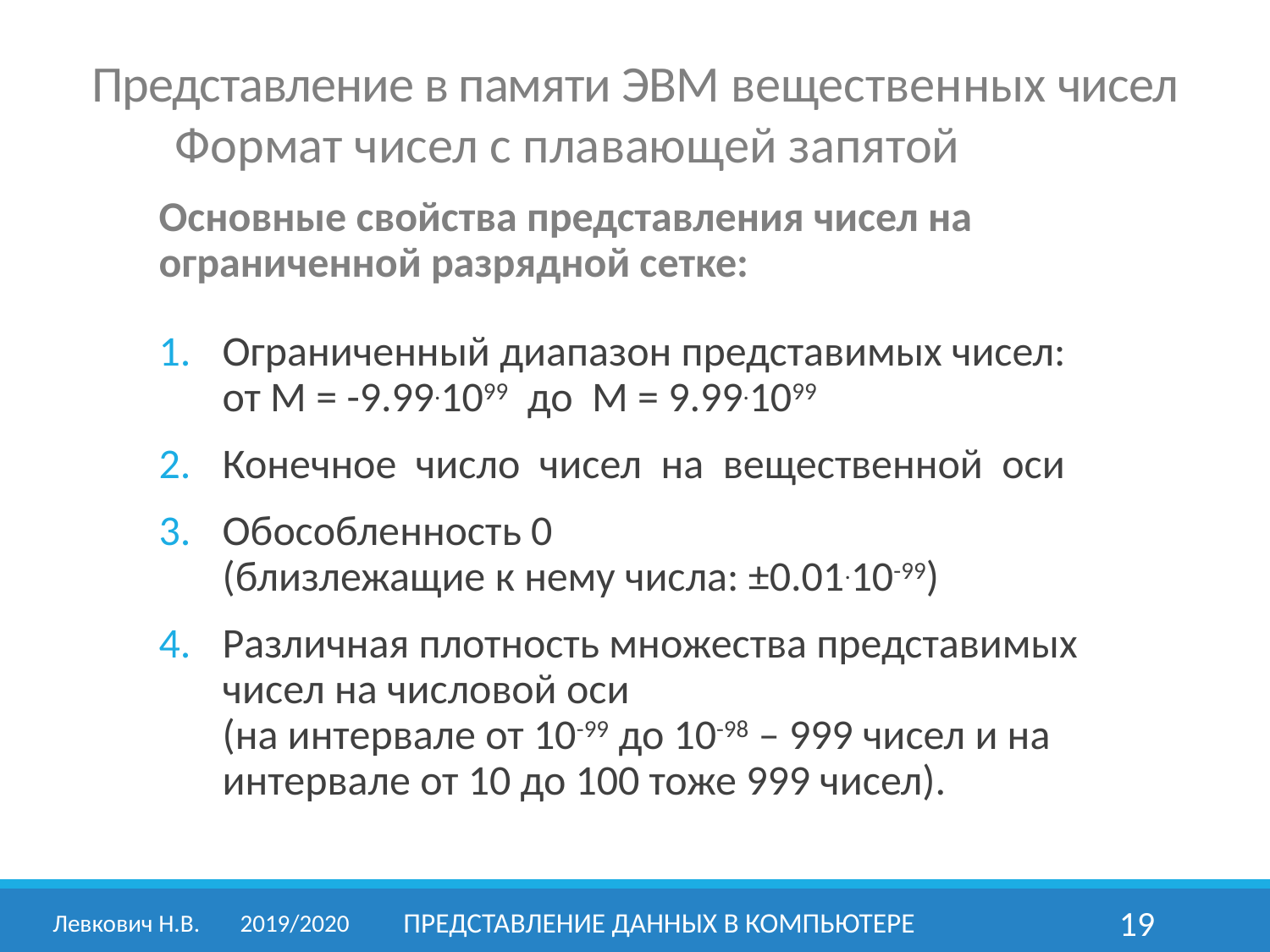

Представление в памяти ЭВМ вещественных чисел
	Формат чисел с плавающей запятой
Основные свойства представления чисел на ограниченной разрядной сетке:

Ограниченный диапазон представимых чисел:
от М = -9.99.1099  до  М = 9.99.1099
Конечное  число  чисел  на  вещественной  оси
Обособленность 0
(близлежащие к нему числа: ±0.01.10-99)
Различная плотность множества представимых чисел на числовой оси
(на интервале от 10-99 до 10-98 – 999 чисел и на интервале от 10 до 100 тоже 999 чисел).
Левкович Н.В.	2019/2020
Представление данных в компьютере
19